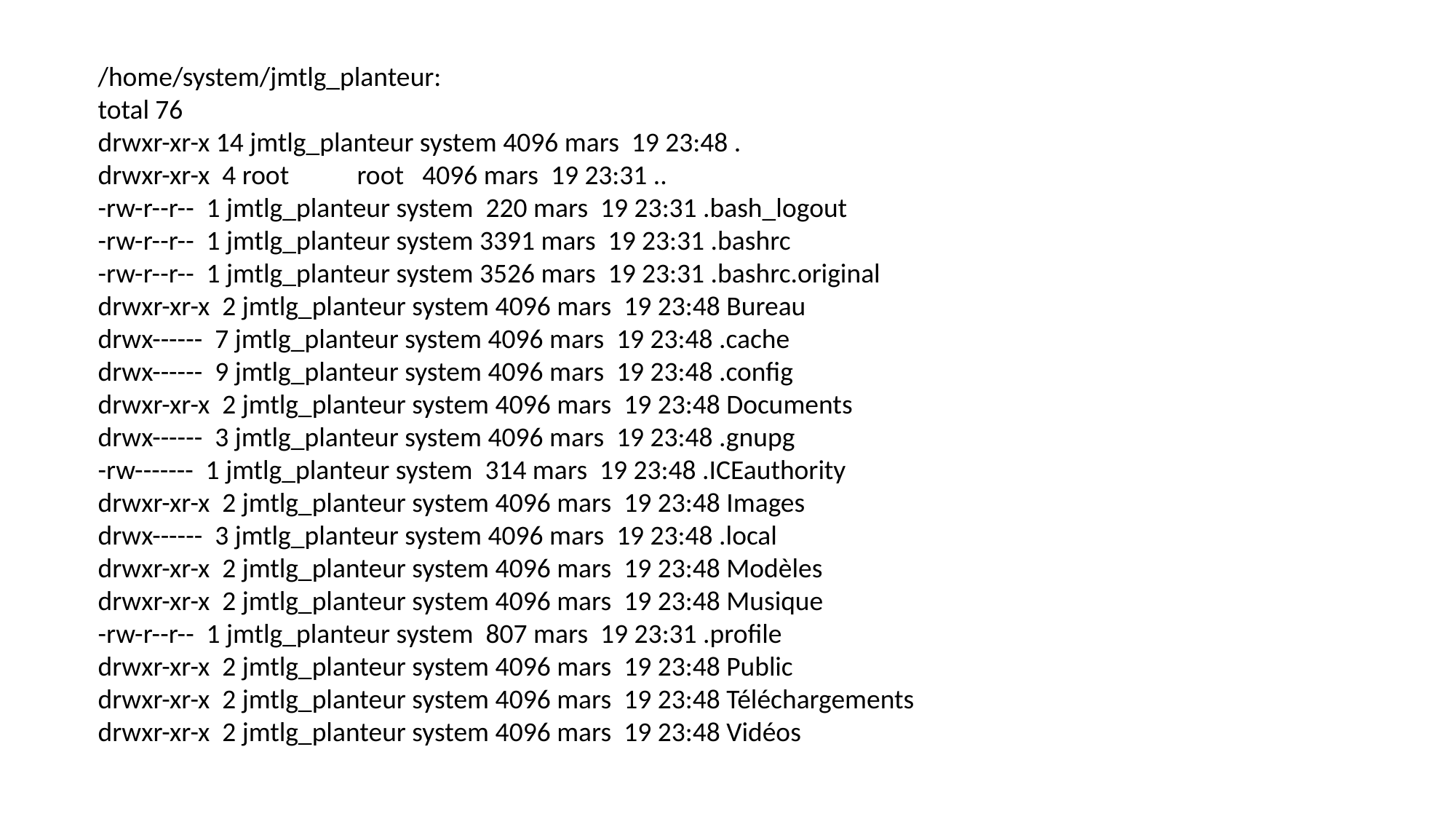

/home/system/jmtlg_planteur:
total 76
drwxr-xr-x 14 jmtlg_planteur system 4096 mars  19 23:48 .
drwxr-xr-x  4 root           root   4096 mars  19 23:31 ..
-rw-r--r--  1 jmtlg_planteur system  220 mars  19 23:31 .bash_logout
-rw-r--r--  1 jmtlg_planteur system 3391 mars  19 23:31 .bashrc
-rw-r--r--  1 jmtlg_planteur system 3526 mars  19 23:31 .bashrc.original
drwxr-xr-x  2 jmtlg_planteur system 4096 mars  19 23:48 Bureau
drwx------  7 jmtlg_planteur system 4096 mars  19 23:48 .cache
drwx------  9 jmtlg_planteur system 4096 mars  19 23:48 .config
drwxr-xr-x  2 jmtlg_planteur system 4096 mars  19 23:48 Documents
drwx------  3 jmtlg_planteur system 4096 mars  19 23:48 .gnupg
-rw-------  1 jmtlg_planteur system  314 mars  19 23:48 .ICEauthority
drwxr-xr-x  2 jmtlg_planteur system 4096 mars  19 23:48 Images
drwx------  3 jmtlg_planteur system 4096 mars  19 23:48 .local
drwxr-xr-x  2 jmtlg_planteur system 4096 mars  19 23:48 Modèles
drwxr-xr-x  2 jmtlg_planteur system 4096 mars  19 23:48 Musique
-rw-r--r--  1 jmtlg_planteur system  807 mars  19 23:31 .profile
drwxr-xr-x  2 jmtlg_planteur system 4096 mars  19 23:48 Public
drwxr-xr-x  2 jmtlg_planteur system 4096 mars  19 23:48 Téléchargements
drwxr-xr-x  2 jmtlg_planteur system 4096 mars  19 23:48 Vidéos